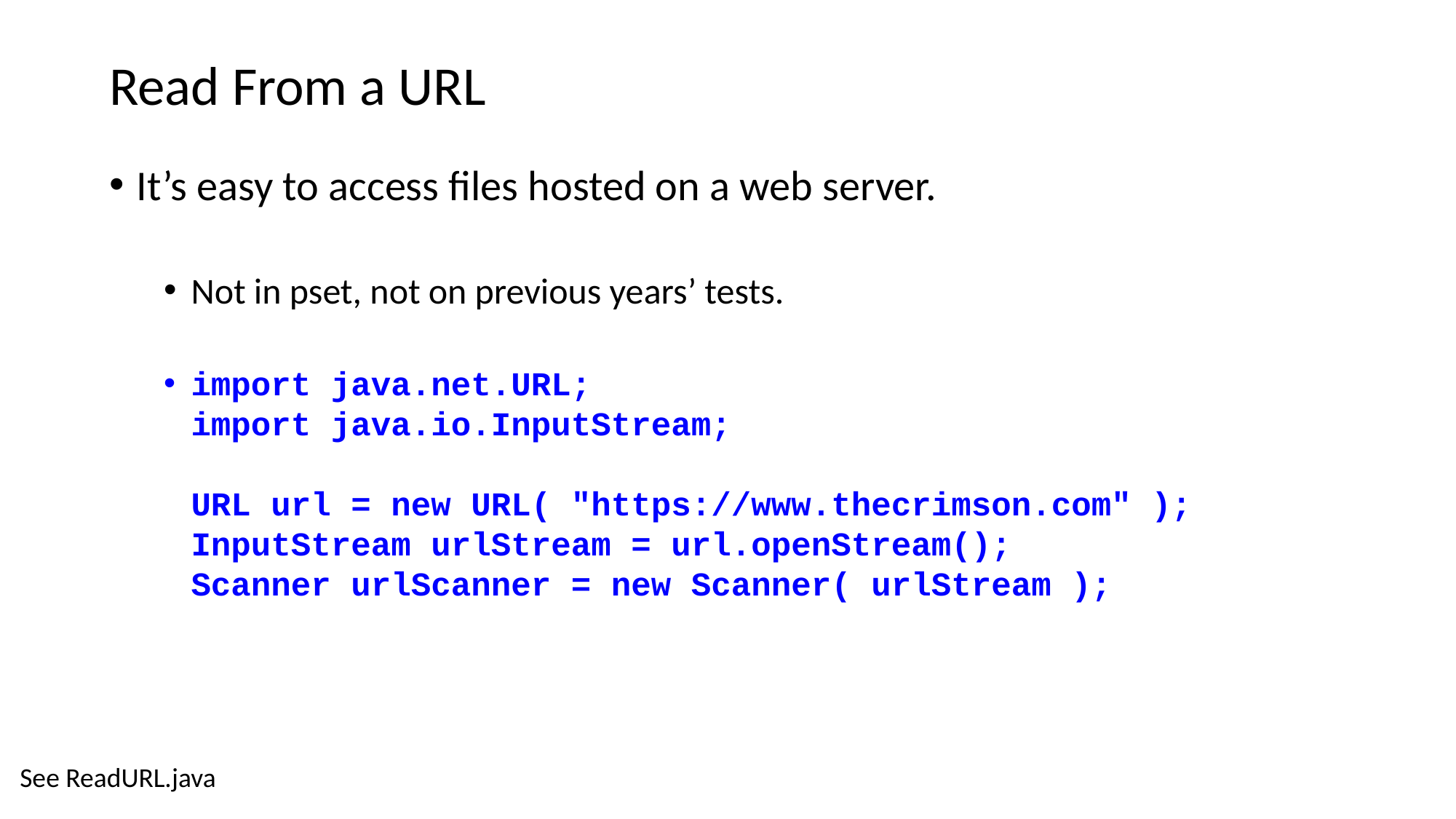

# Read From a URL
It’s easy to access files hosted on a web server.
Not in pset, not on previous years’ tests.
import java.net.URL;
import java.io.InputStream;
URL url = new URL( "https://www.thecrimson.com" );
InputStream urlStream = url.openStream();
Scanner urlScanner = new Scanner( urlStream );
See ReadURL.java